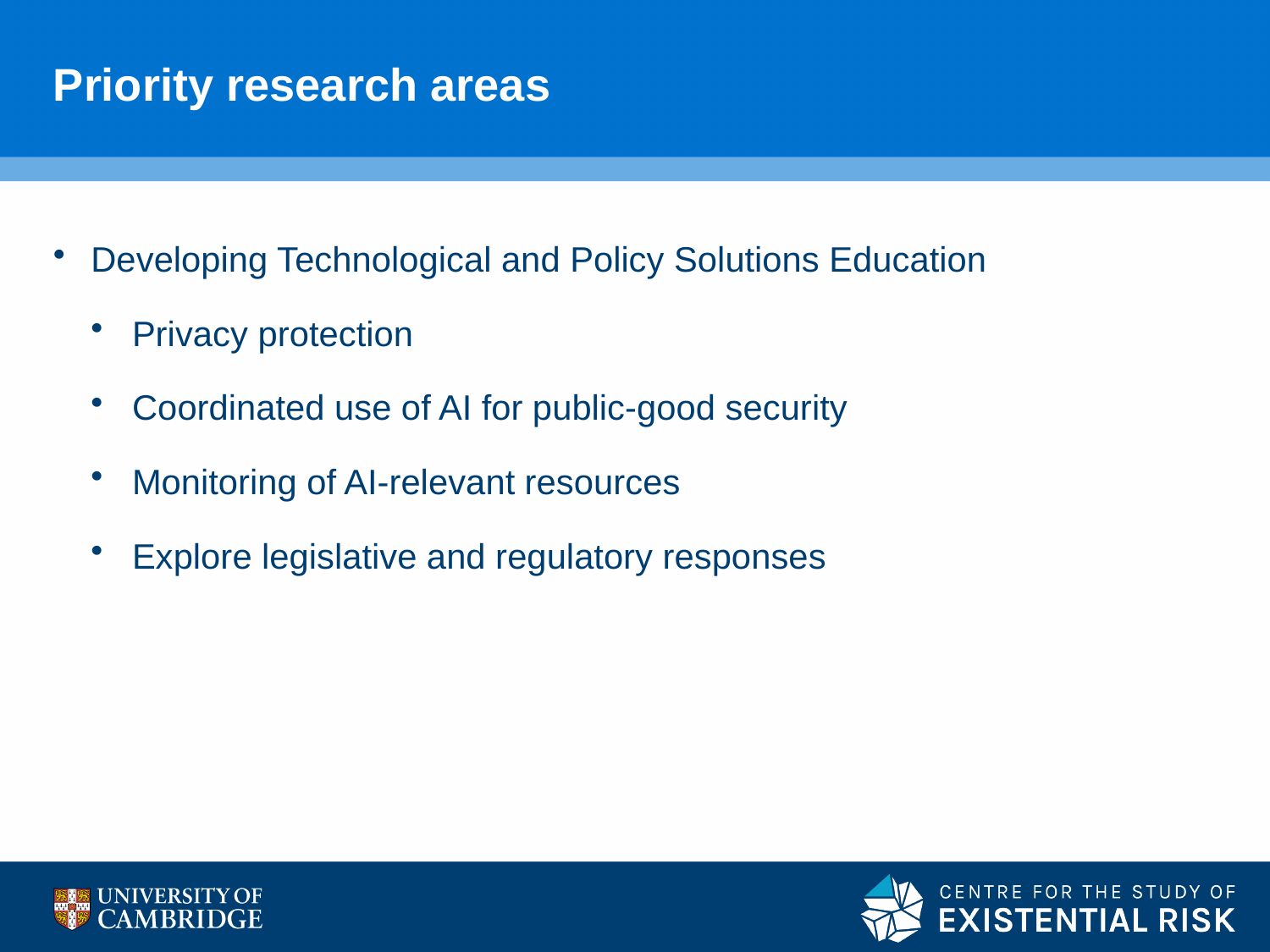

# Priority research areas
Developing Technological and Policy Solutions Education
Privacy protection
Coordinated use of AI for public-good security
Monitoring of AI-relevant resources
Explore legislative and regulatory responses